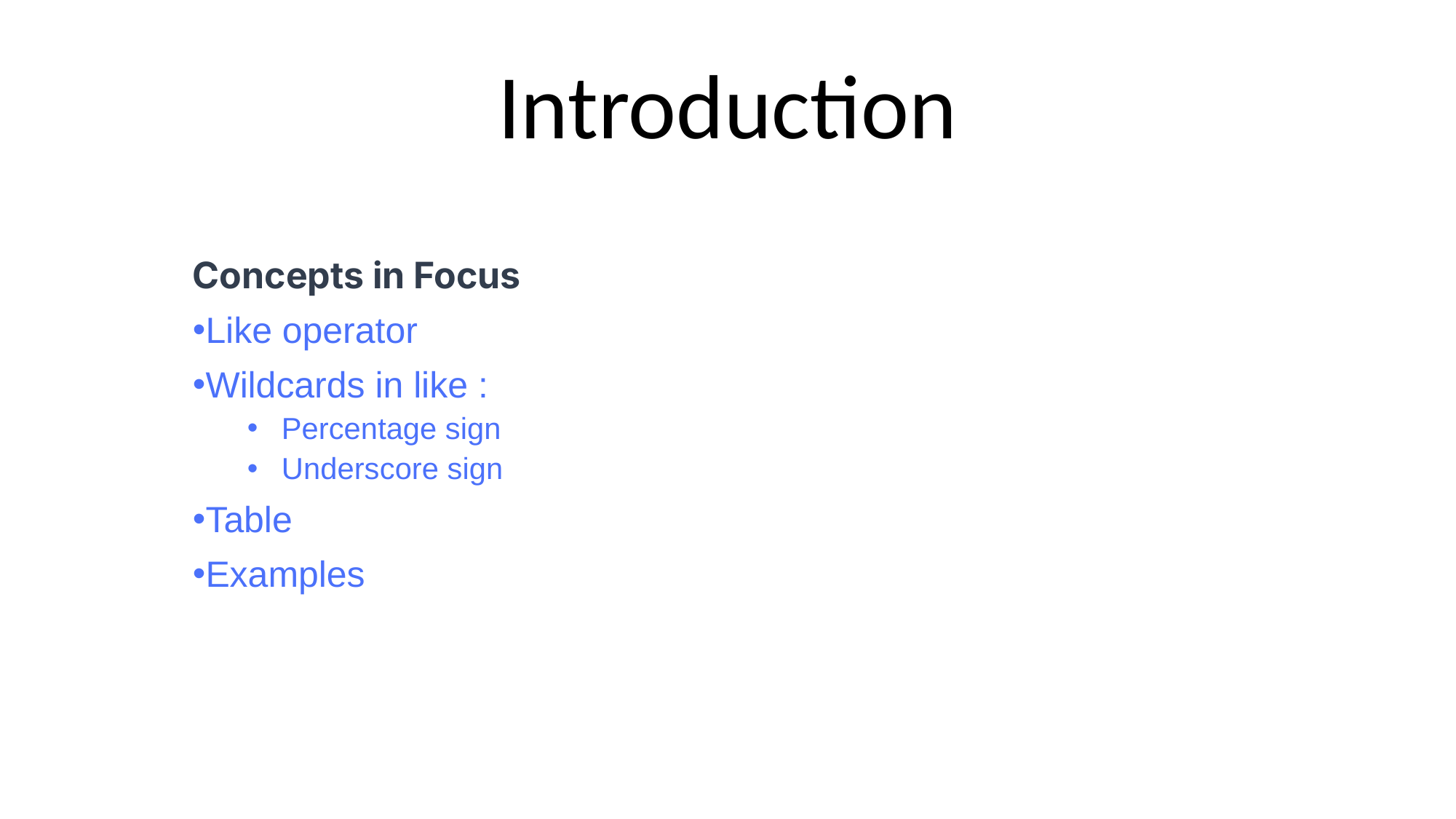

# Introduction

Concepts in Focus
Like operator
Wildcards in like :
Percentage sign
Underscore sign
Table
Examples